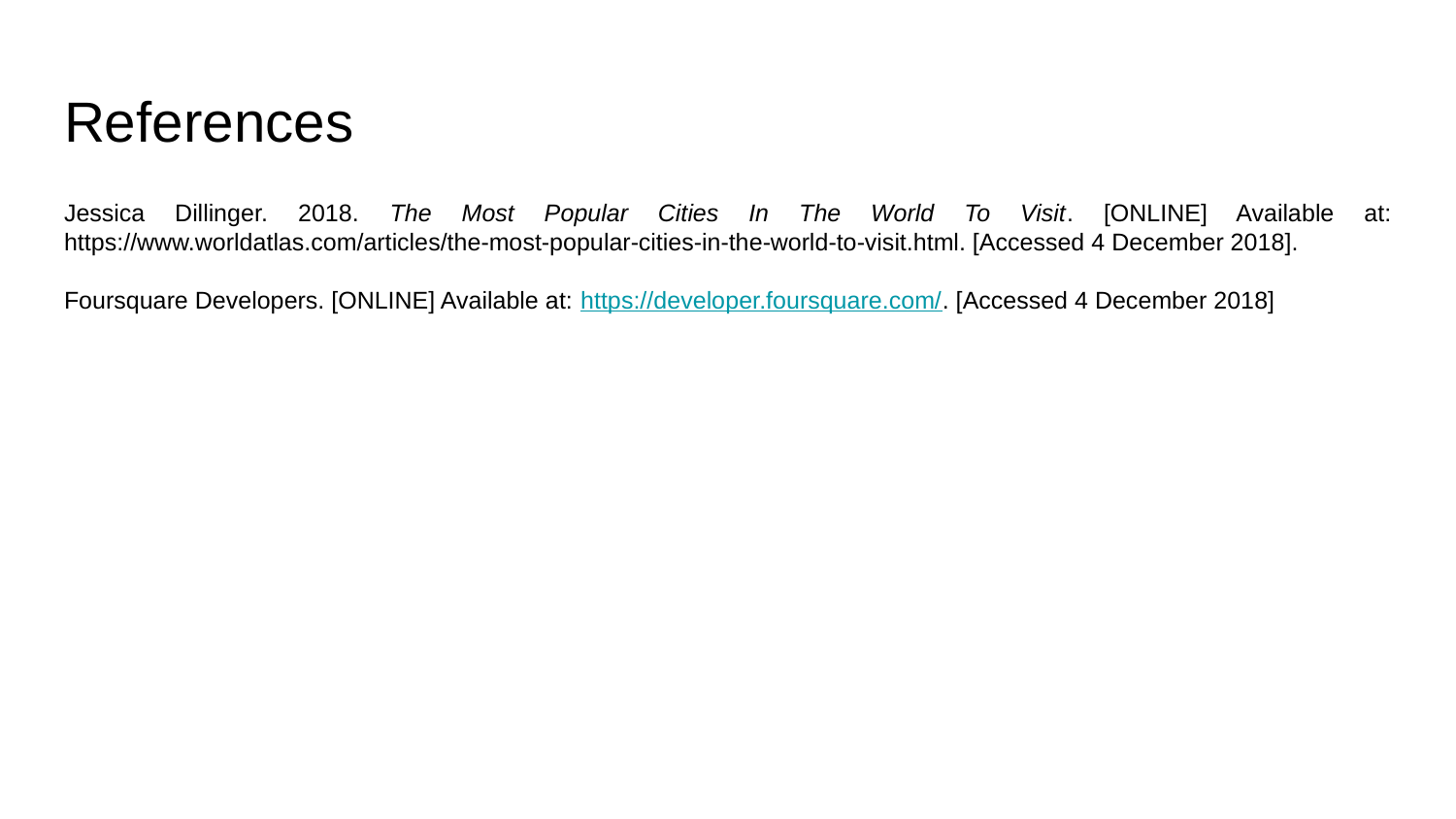

# References
Jessica Dillinger. 2018. The Most Popular Cities In The World To Visit. [ONLINE] Available at: https://www.worldatlas.com/articles/the-most-popular-cities-in-the-world-to-visit.html. [Accessed 4 December 2018].

Foursquare Developers. [ONLINE] Available at: https://developer.foursquare.com/. [Accessed 4 December 2018]